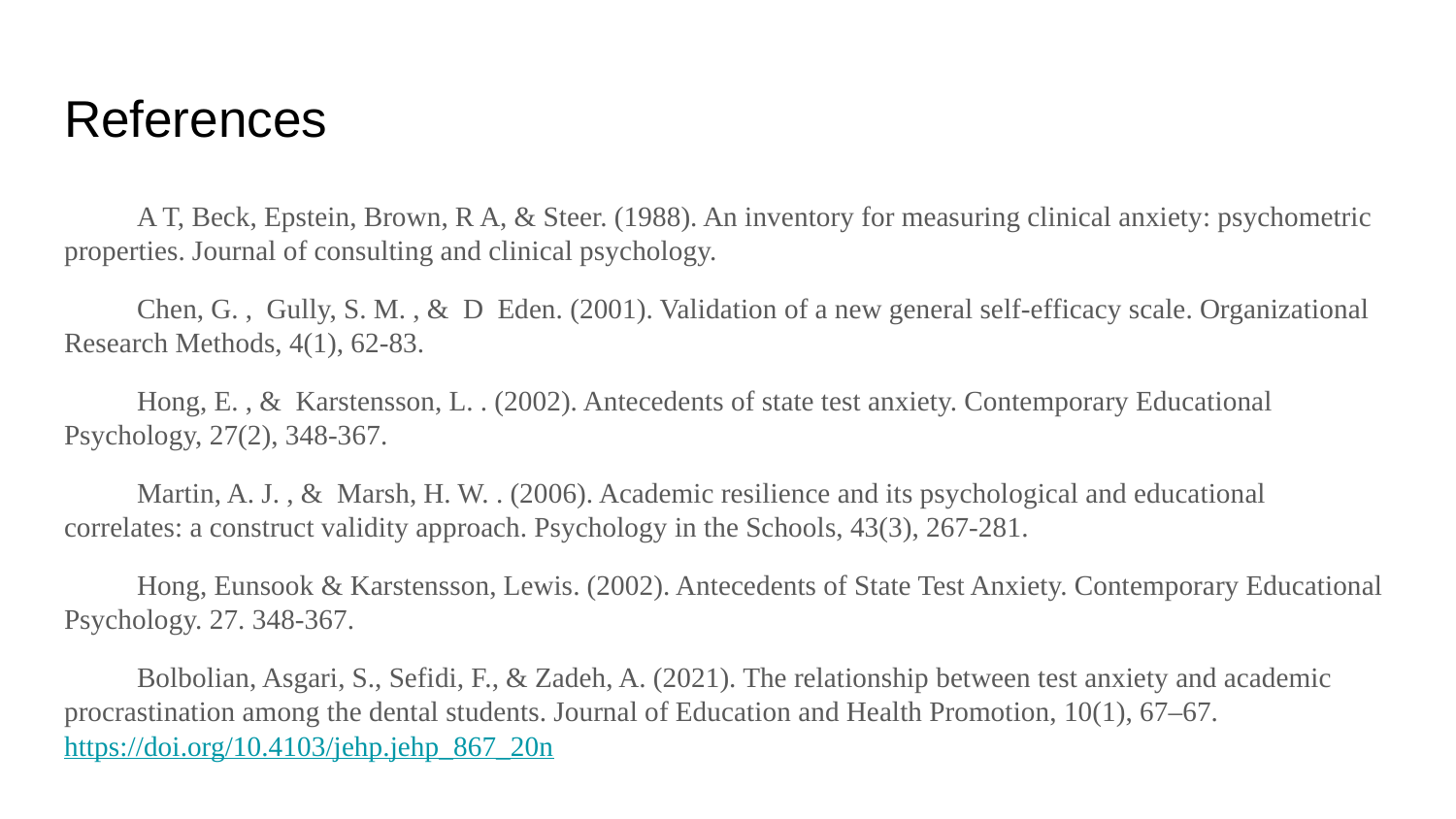

# References
A T, Beck, Epstein, Brown, R A, & Steer. (1988). An inventory for measuring clinical anxiety: psychometric properties. Journal of consulting and clinical psychology.
Chen, G. ,  Gully, S. M. , &  D  Eden. (2001). Validation of a new general self-efficacy scale. Organizational Research Methods, 4(1), 62-83.
Hong, E. , &  Karstensson, L. . (2002). Antecedents of state test anxiety. Contemporary Educational Psychology, 27(2), 348-367.
Martin, A. J. , &  Marsh, H. W. . (2006). Academic resilience and its psychological and educational correlates: a construct validity approach. Psychology in the Schools, 43(3), 267-281.
Hong, Eunsook & Karstensson, Lewis. (2002). Antecedents of State Test Anxiety. Contemporary Educational Psychology. 27. 348-367.
Bolbolian, Asgari, S., Sefidi, F., & Zadeh, A. (2021). The relationship between test anxiety and academic procrastination among the dental students. Journal of Education and Health Promotion, 10(1), 67–67. https://doi.org/10.4103/jehp.jehp_867_20n